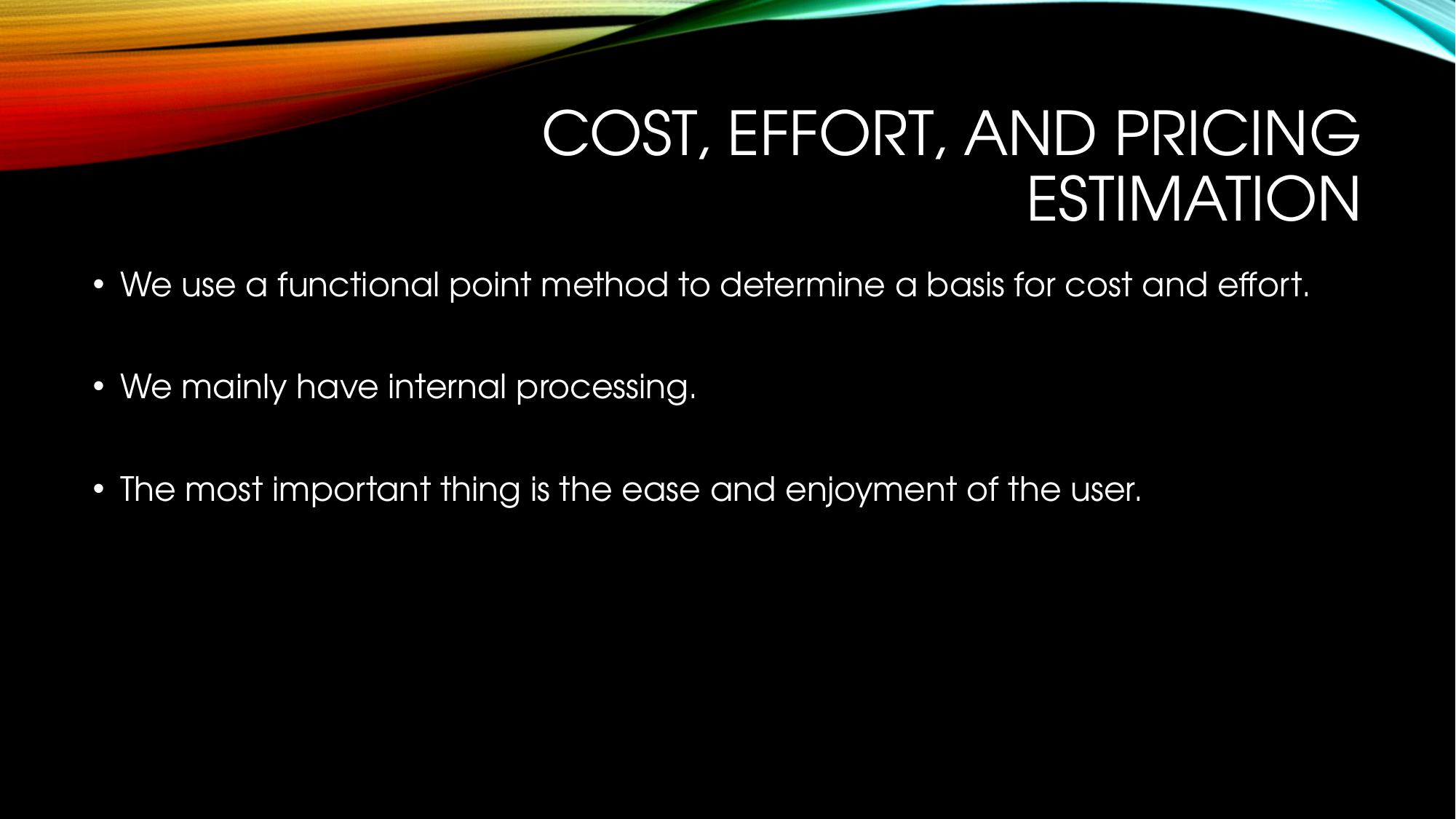

# Cost, Effort, and Pricing Estimation
We use a functional point method to determine a basis for cost and effort.

We mainly have internal processing.

The most important thing is the ease and enjoyment of the user.